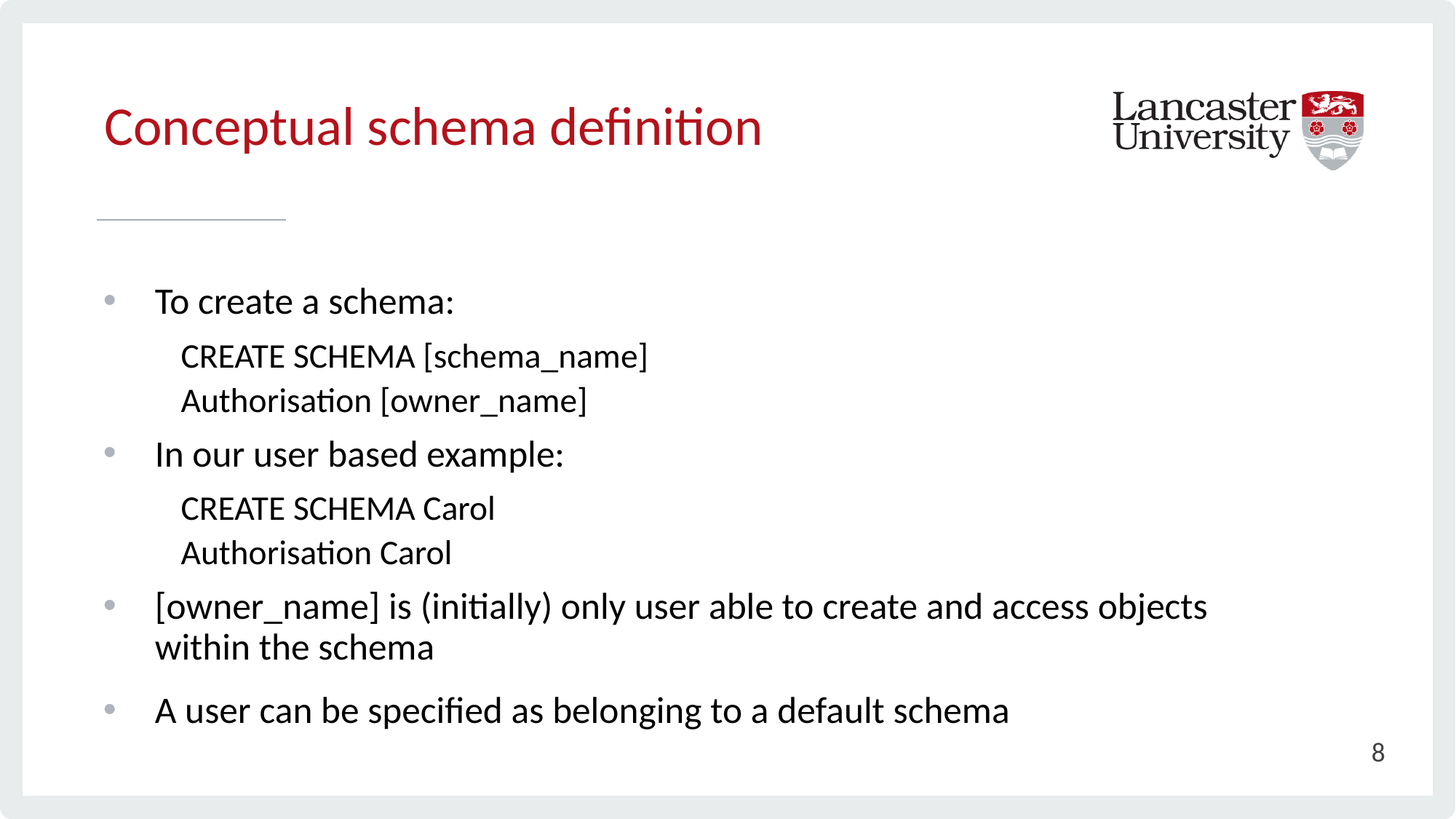

# Conceptual schema definition
To create a schema:
CREATE SCHEMA [schema_name]
Authorisation [owner_name]
In our user based example:
CREATE SCHEMA Carol
Authorisation Carol
[owner_name] is (initially) only user able to create and access objects within the schema
A user can be specified as belonging to a default schema
8